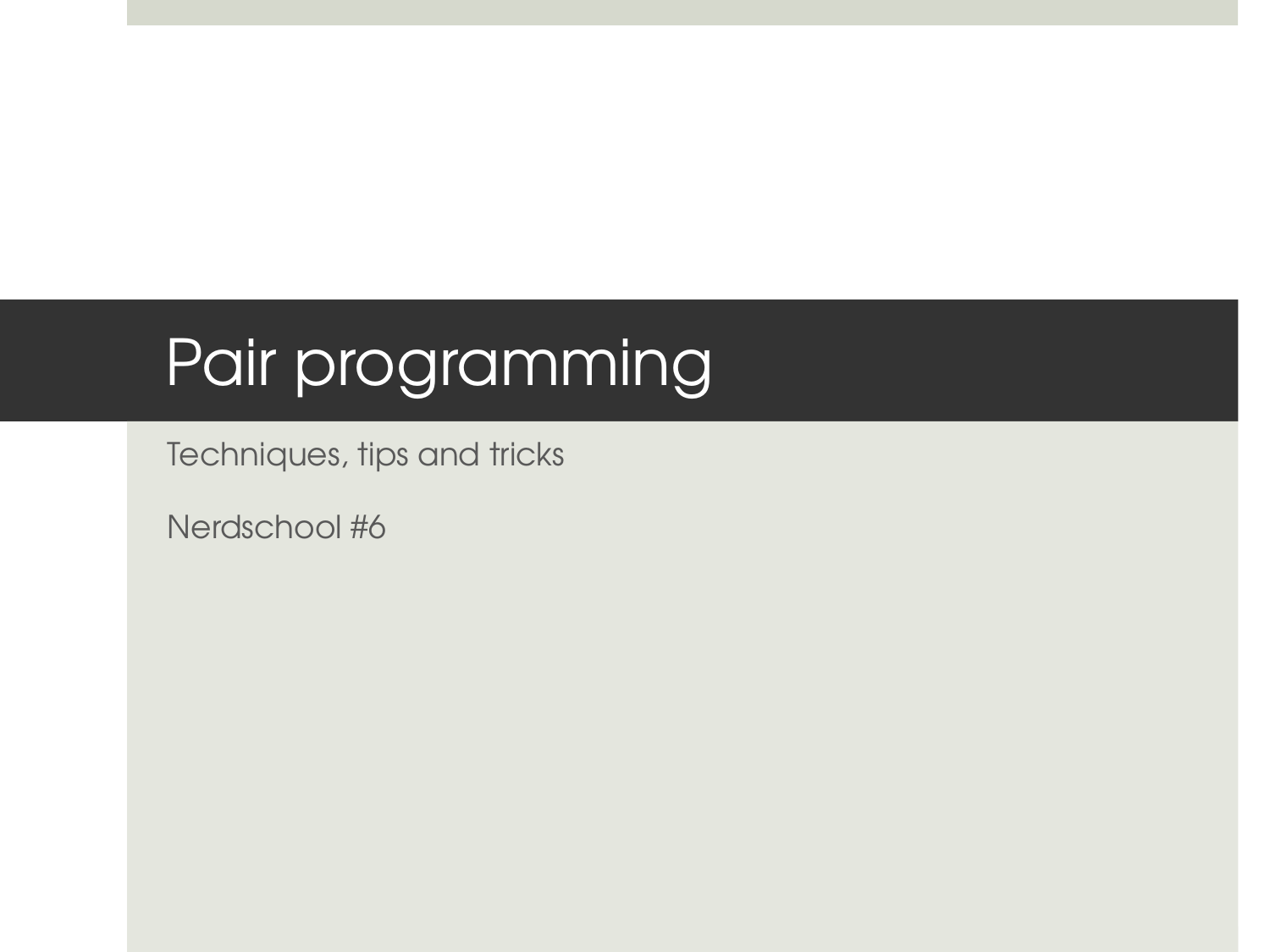

# Pair programming
Techniques, tips and tricks
Nerdschool #6